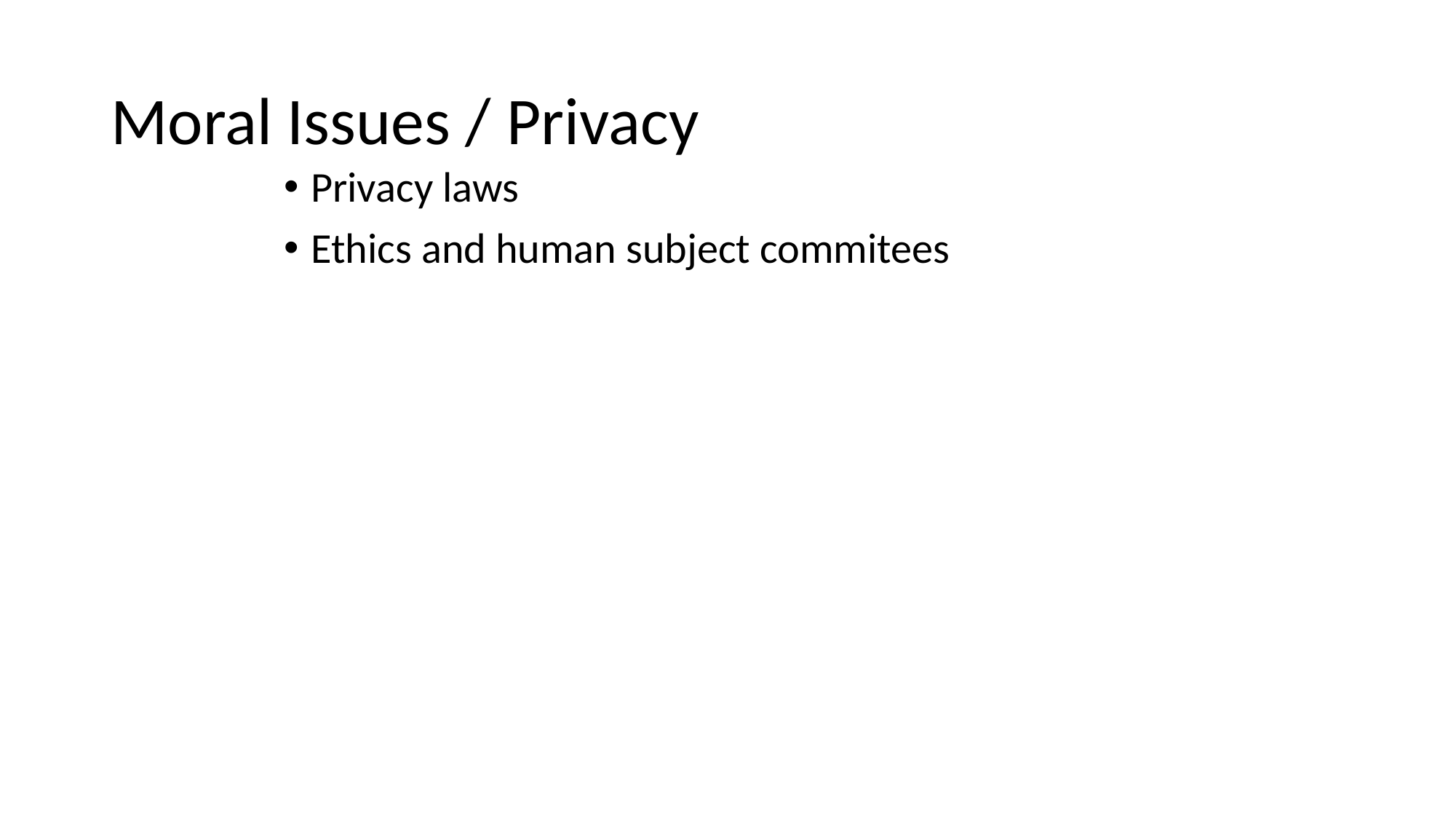

# Moral Issues / Privacy
Privacy laws
Ethics and human subject commitees